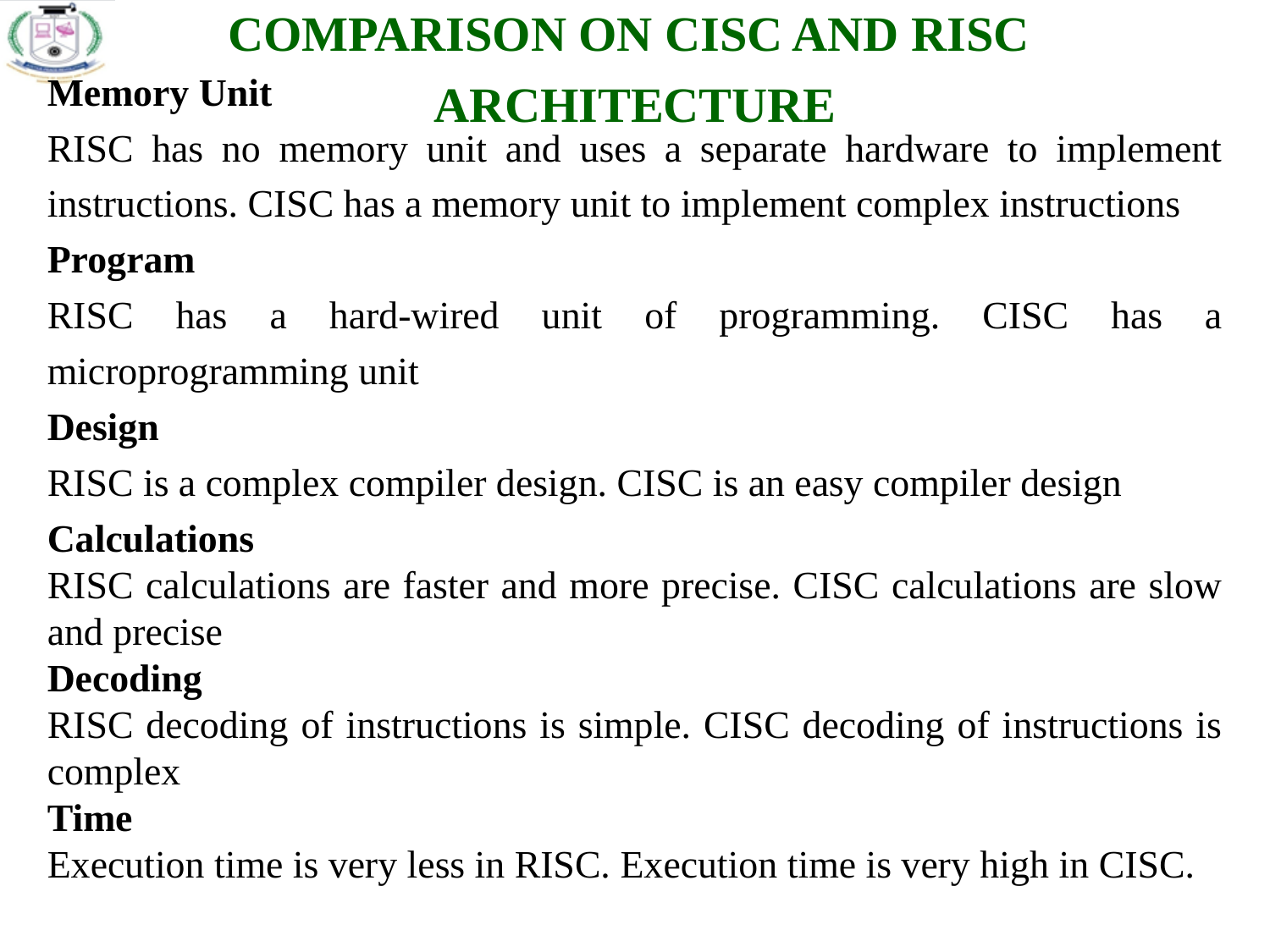

COMPARISON ON CISC AND RISC
ARCHITECTURE
Memory Unit
RISC has no memory unit and uses a separate hardware to implement instructions. CISC has a memory unit to implement complex instructions
Program
RISC has a hard-wired unit of programming. CISC has a microprogramming unit
Design
RISC is a complex compiler design. CISC is an easy compiler design
Calculations
RISC calculations are faster and more precise. CISC calculations are slow and precise
Decoding
RISC decoding of instructions is simple. CISC decoding of instructions is complex
Time
Execution time is very less in RISC. Execution time is very high in CISC.